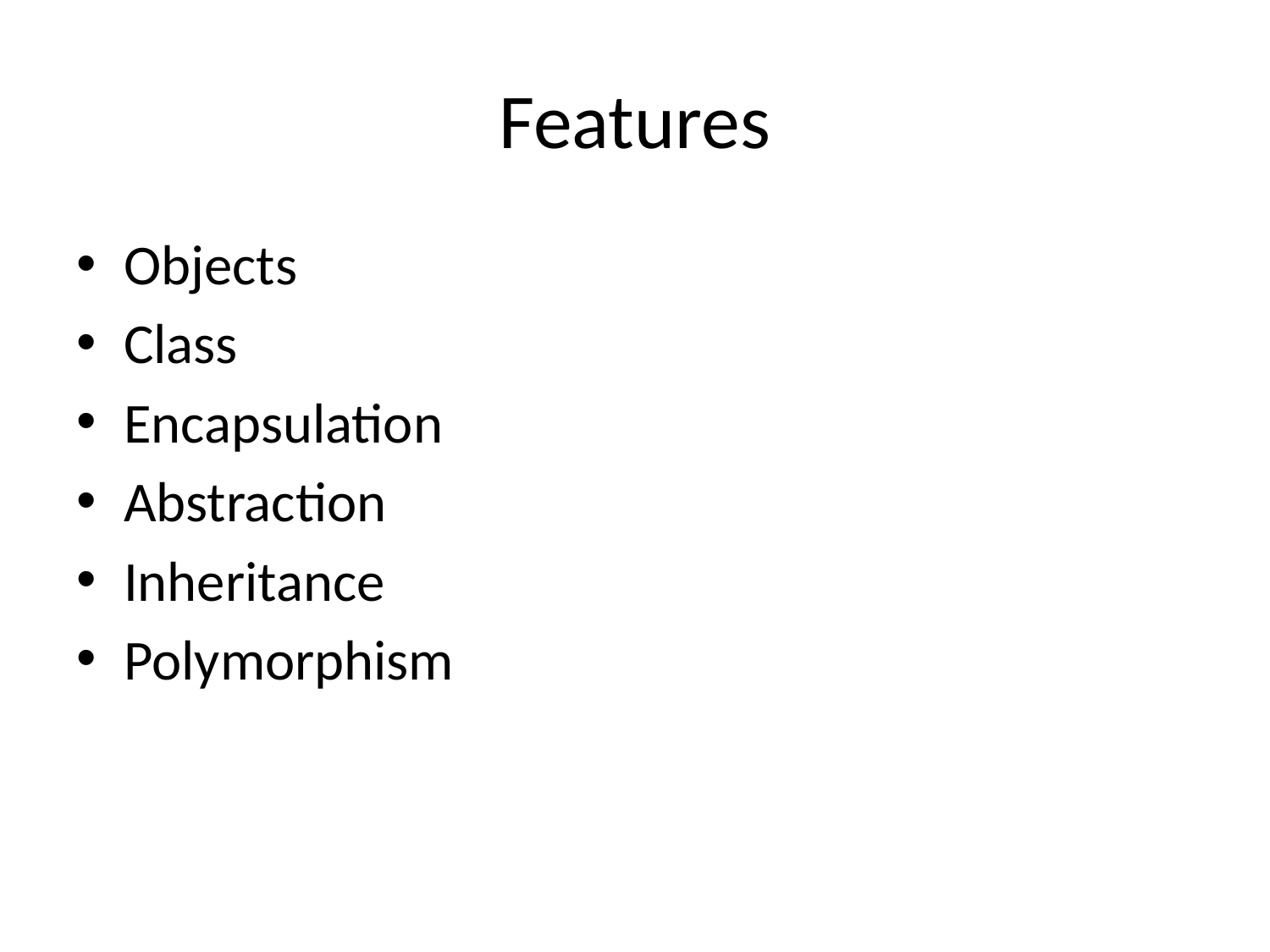

# Features
Objects
Class
Encapsulation
Abstraction
Inheritance
Polymorphism